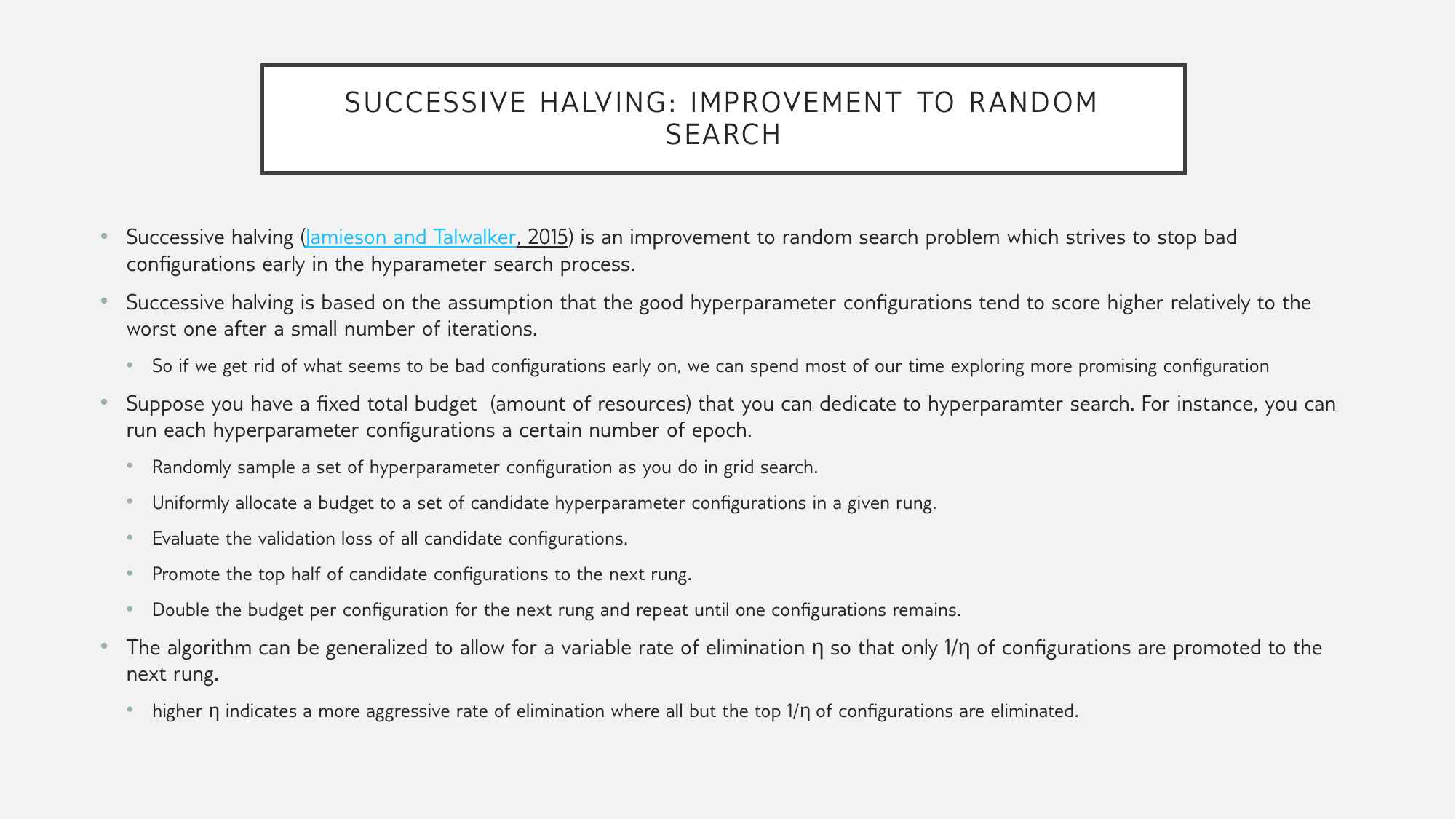

# Successive Halving: Improvement to random search
Successive halving (Jamieson and Talwalker, 2015) is an improvement to random search problem which strives to stop bad configurations early in the hyparameter search process.
Successive halving is based on the assumption that the good hyperparameter configurations tend to score higher relatively to the worst one after a small number of iterations.
So if we get rid of what seems to be bad configurations early on, we can spend most of our time exploring more promising configuration
Suppose you have a fixed total budget  (amount of resources) that you can dedicate to hyperparamter search. For instance, you can run each hyperparameter configurations a certain number of epoch.
Randomly sample a set of hyperparameter configuration as you do in grid search.
Uniformly allocate a budget to a set of candidate hyperparameter configurations in a given rung.
Evaluate the validation loss of all candidate configurations.
Promote the top half of candidate configurations to the next rung.
Double the budget per configuration for the next rung and repeat until one configurations remains.
The algorithm can be generalized to allow for a variable rate of elimination η so that only 1/η of configurations are promoted to the next rung.
higher η indicates a more aggressive rate of elimination where all but the top 1/η of configurations are eliminated.